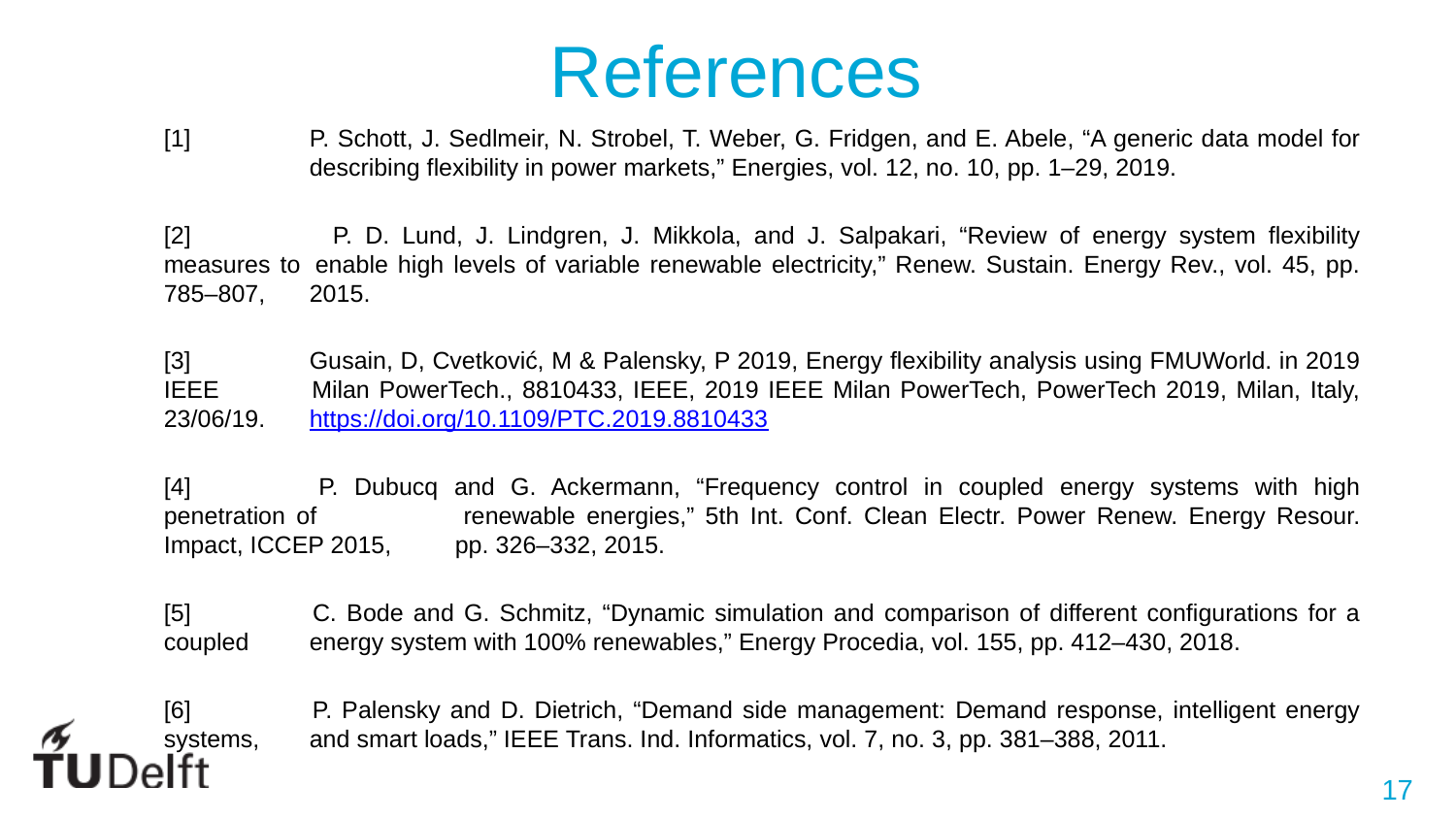

# References
[1]	P. Schott, J. Sedlmeir, N. Strobel, T. Weber, G. Fridgen, and E. Abele, “A generic data model for 	describing flexibility in power markets,” Energies, vol. 12, no. 10, pp. 1–29, 2019.

[2]    	P. D. Lund, J. Lindgren, J. Mikkola, and J. Salpakari, “Review of energy system flexibility measures to 	enable high levels of variable renewable electricity,” Renew. Sustain. Energy Rev., vol. 45, pp. 785–807, 	2015.

[3]	Gusain, D, Cvetković, M & Palensky, P 2019, Energy flexibility analysis using FMUWorld. in 2019 IEEE 	Milan PowerTech., 8810433, IEEE, 2019 IEEE Milan PowerTech, PowerTech 2019, Milan, Italy, 23/06/19. 	https://doi.org/10.1109/PTC.2019.8810433

[4] 	P. Dubucq and G. Ackermann, “Frequency control in coupled energy systems with high penetration of 	renewable energies,” 5th Int. Conf. Clean Electr. Power Renew. Energy Resour. Impact, ICCEP 2015, 	pp. 326–332, 2015.

[5] 	C. Bode and G. Schmitz, “Dynamic simulation and comparison of different configurations for a coupled 	energy system with 100% renewables,” Energy Procedia, vol. 155, pp. 412–430, 2018.

[6] 	P. Palensky and D. Dietrich, “Demand side management: Demand response, intelligent energy systems, 	and smart loads,” IEEE Trans. Ind. Informatics, vol. 7, no. 3, pp. 381–388, 2011.